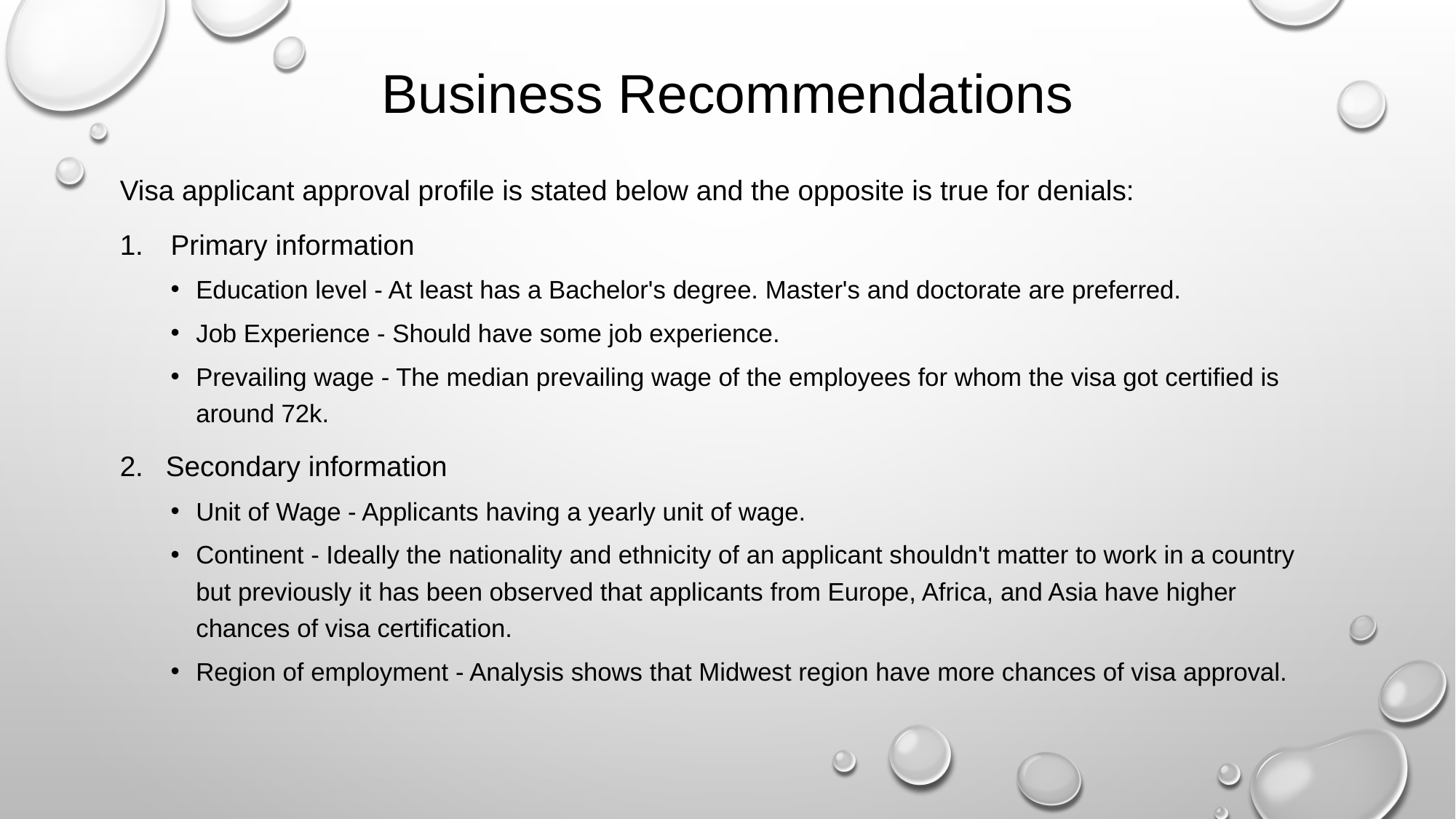

# Business Recommendations
Visa applicant approval profile is stated below and the opposite is true for denials:
Primary information
Education level - At least has a Bachelor's degree. Master's and doctorate are preferred.
Job Experience - Should have some job experience.
Prevailing wage - The median prevailing wage of the employees for whom the visa got certified is around 72k.
 Secondary information
Unit of Wage - Applicants having a yearly unit of wage.
Continent - Ideally the nationality and ethnicity of an applicant shouldn't matter to work in a country but previously it has been observed that applicants from Europe, Africa, and Asia have higher chances of visa certification.
Region of employment - Analysis shows that Midwest region have more chances of visa approval.